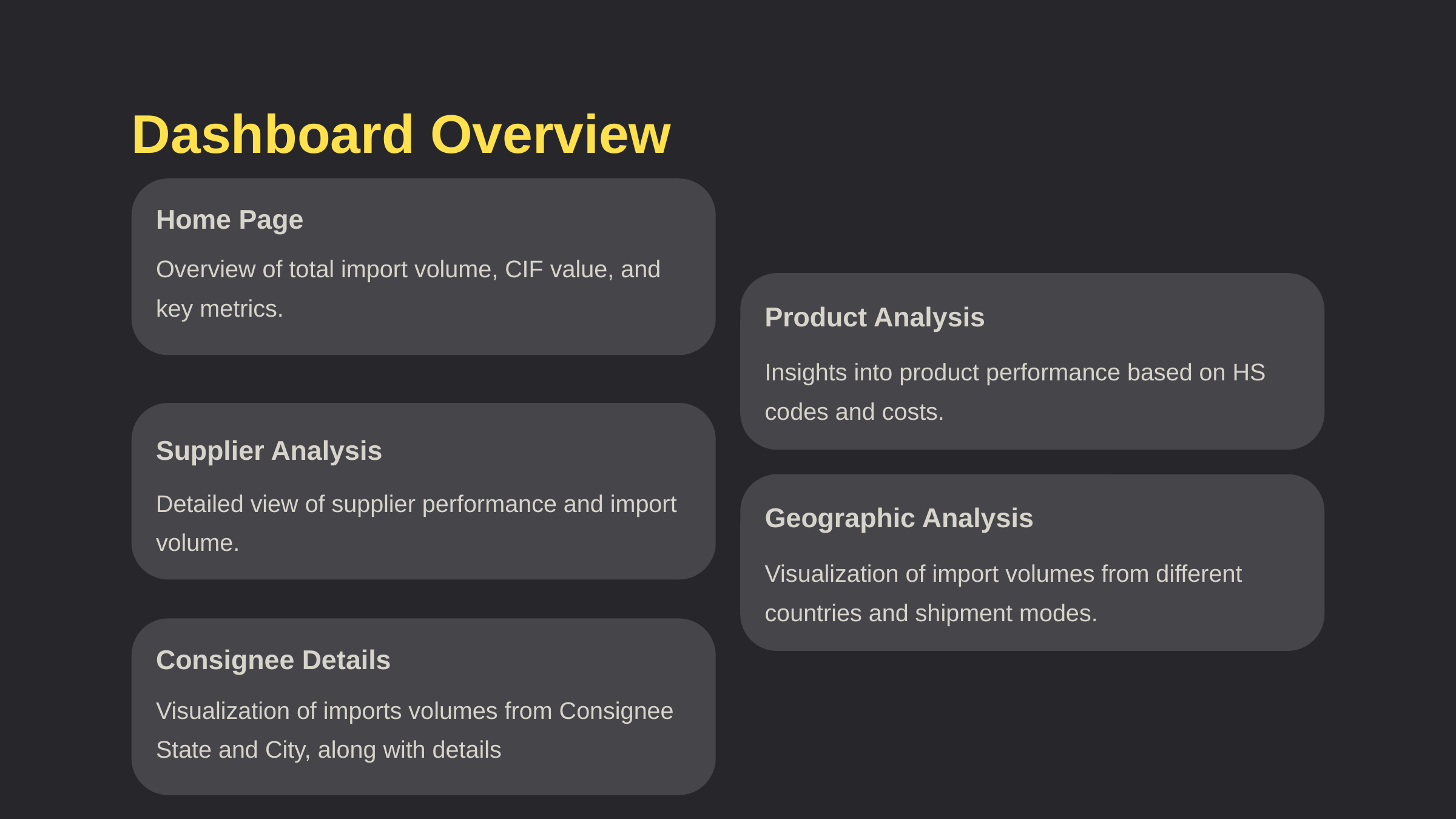

Dashboard Overview

Home Page
Overview of total import volume, CIF value, and key metrics.

Product Analysis
Insights into product performance based on HS codes and costs.

Supplier Analysis

Detailed view of supplier performance and import volume.
Geographic Analysis
Visualization of import volumes from different countries and shipment modes.

Consignee Details

Visualization of imports volumes from Consignee State and City, along with details